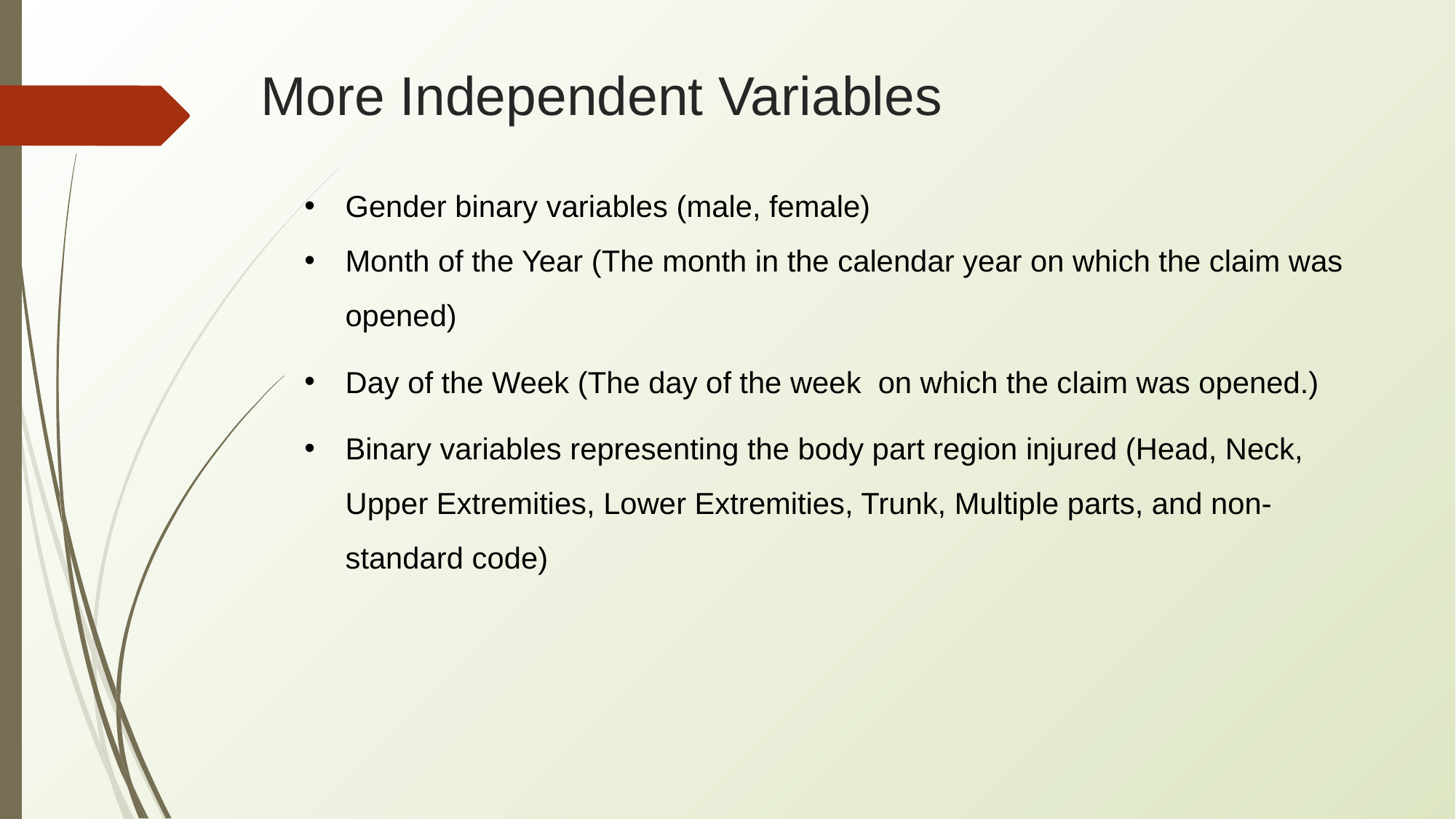

# More Independent Variables
Gender binary variables (male, female)
Month of the Year (The month in the calendar year on which the claim was opened)
Day of the Week (The day of the week  on which the claim was opened.)
Binary variables representing the body part region injured (Head, Neck, Upper Extremities, Lower Extremities, Trunk, Multiple parts, and non-standard code)